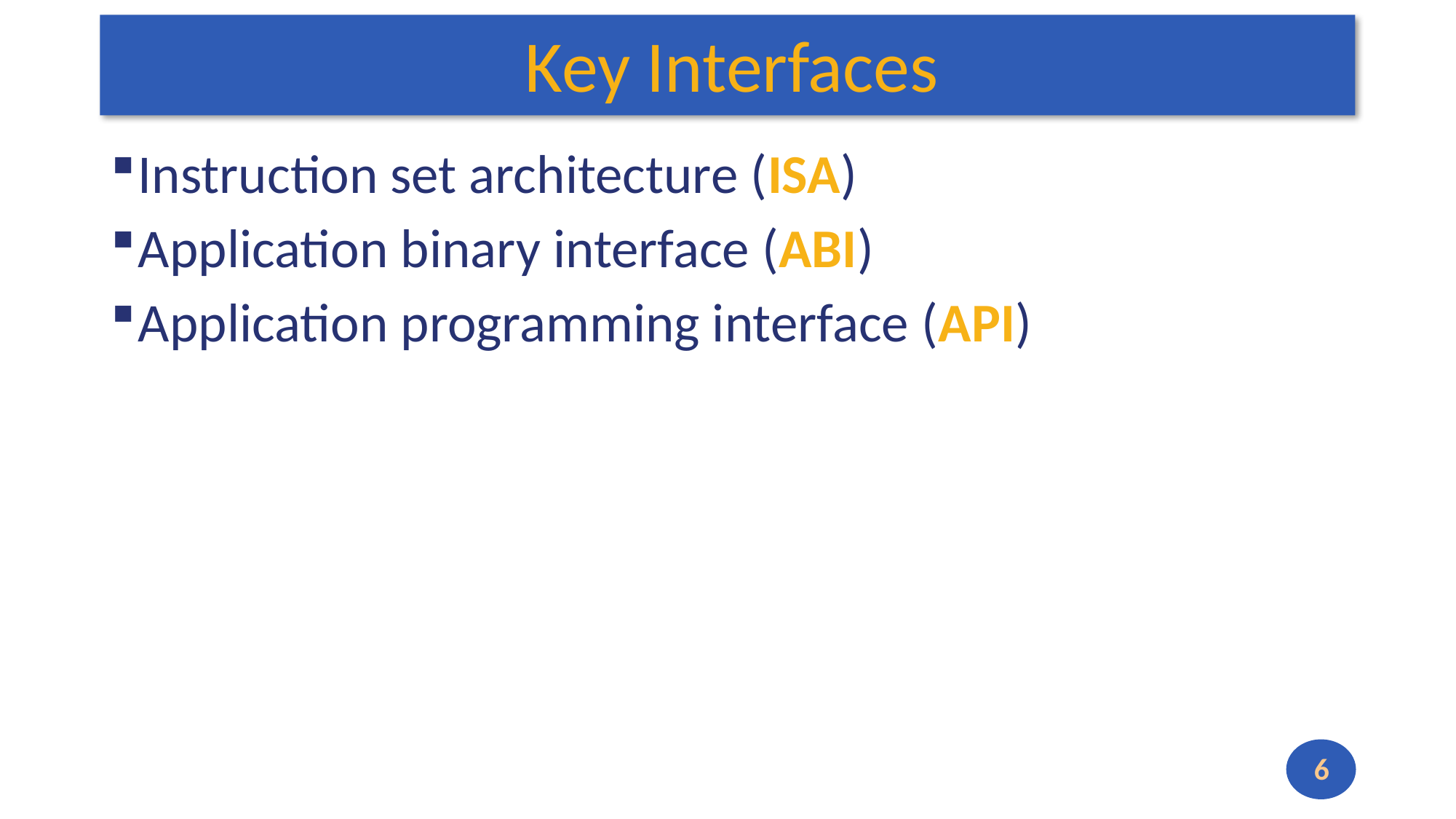

# Key Interfaces
Instruction set architecture (ISA)
Application binary interface (ABI)
Application programming interface (API)

6